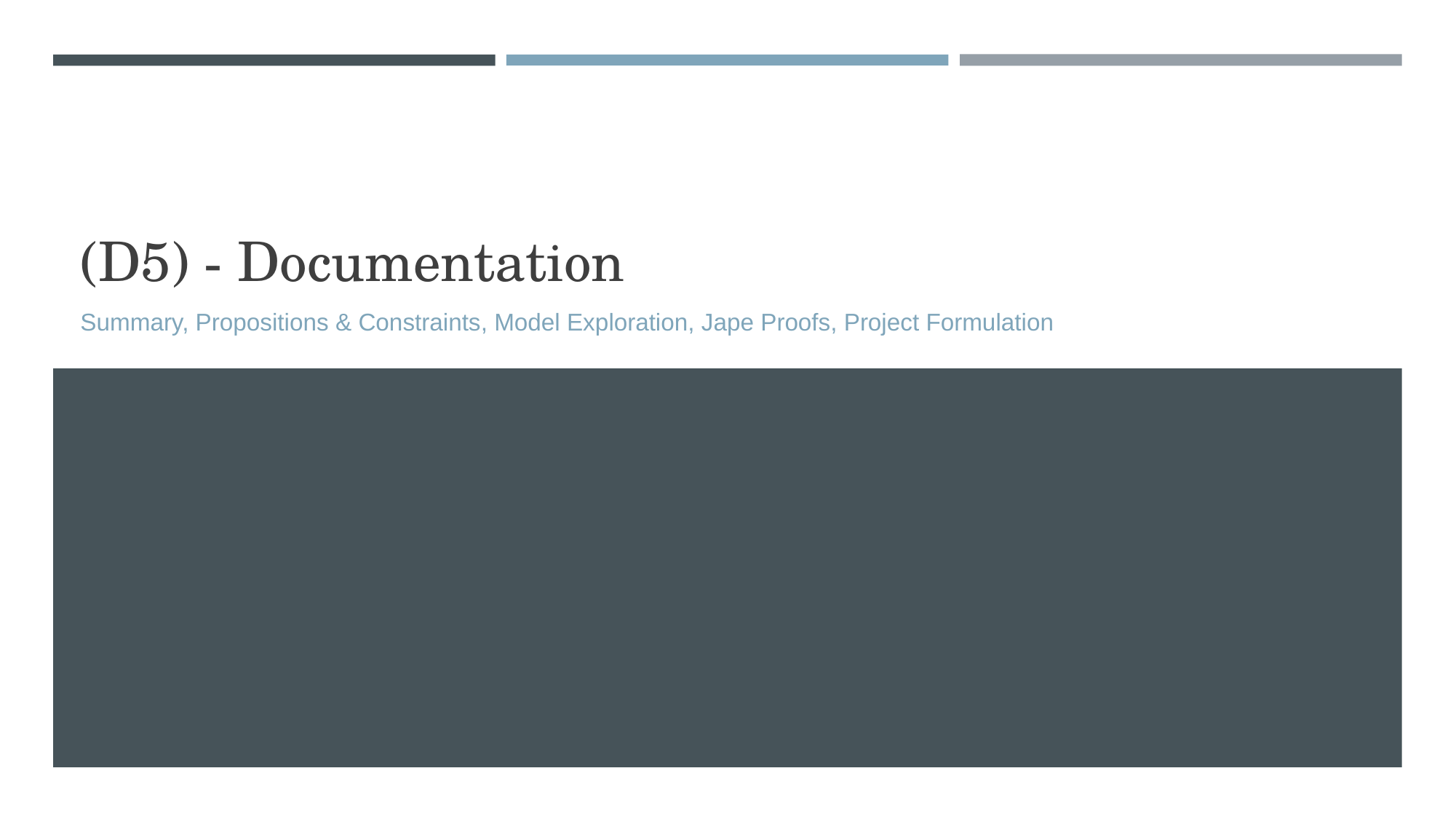

# (D5) - Documentation
Summary, Propositions & Constraints, Model Exploration, Jape Proofs, Project Formulation